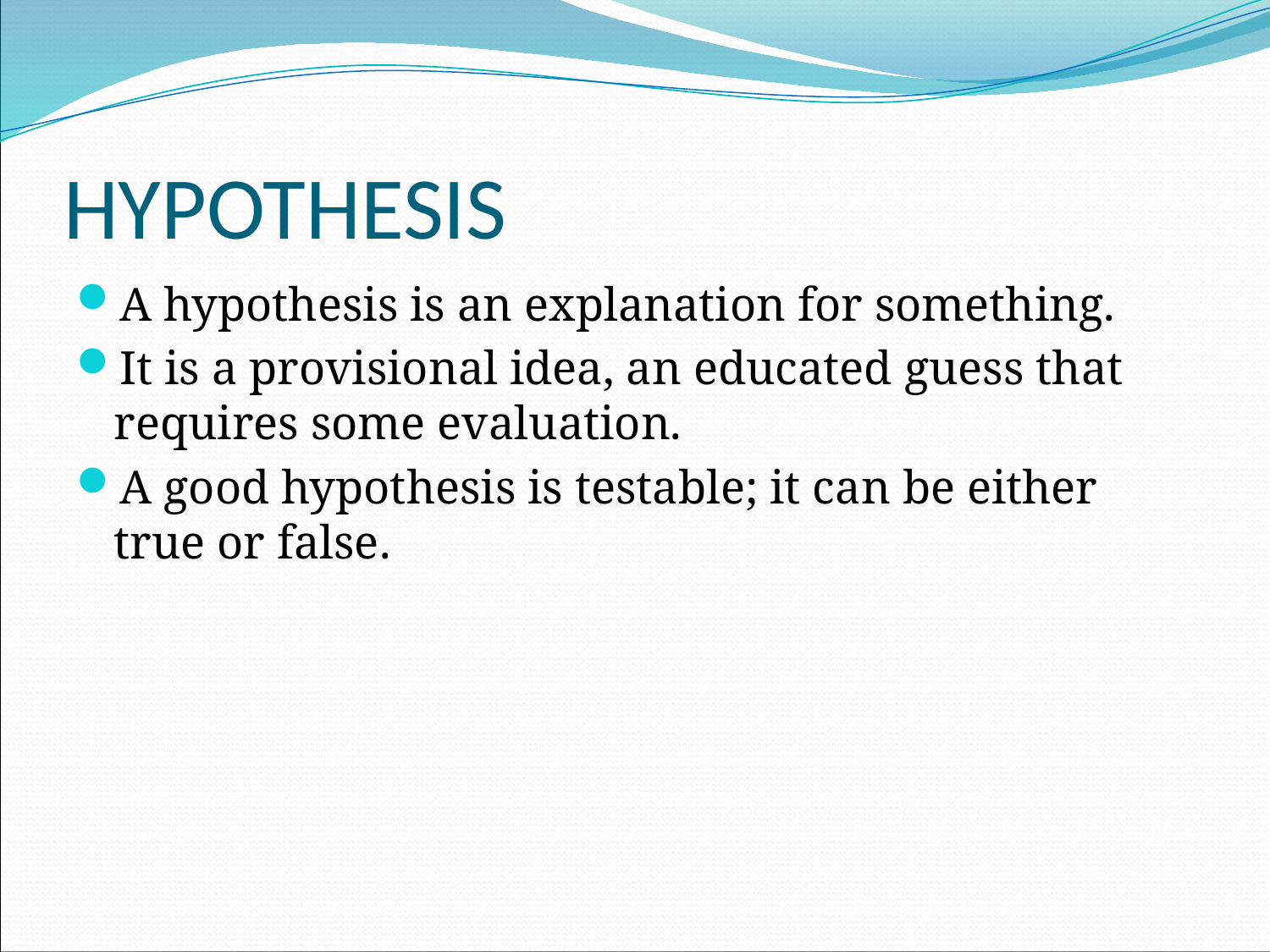

# HYPOTHESIS
A hypothesis is an explanation for something.
It is a provisional idea, an educated guess that requires some evaluation.
A good hypothesis is testable; it can be either true or false.